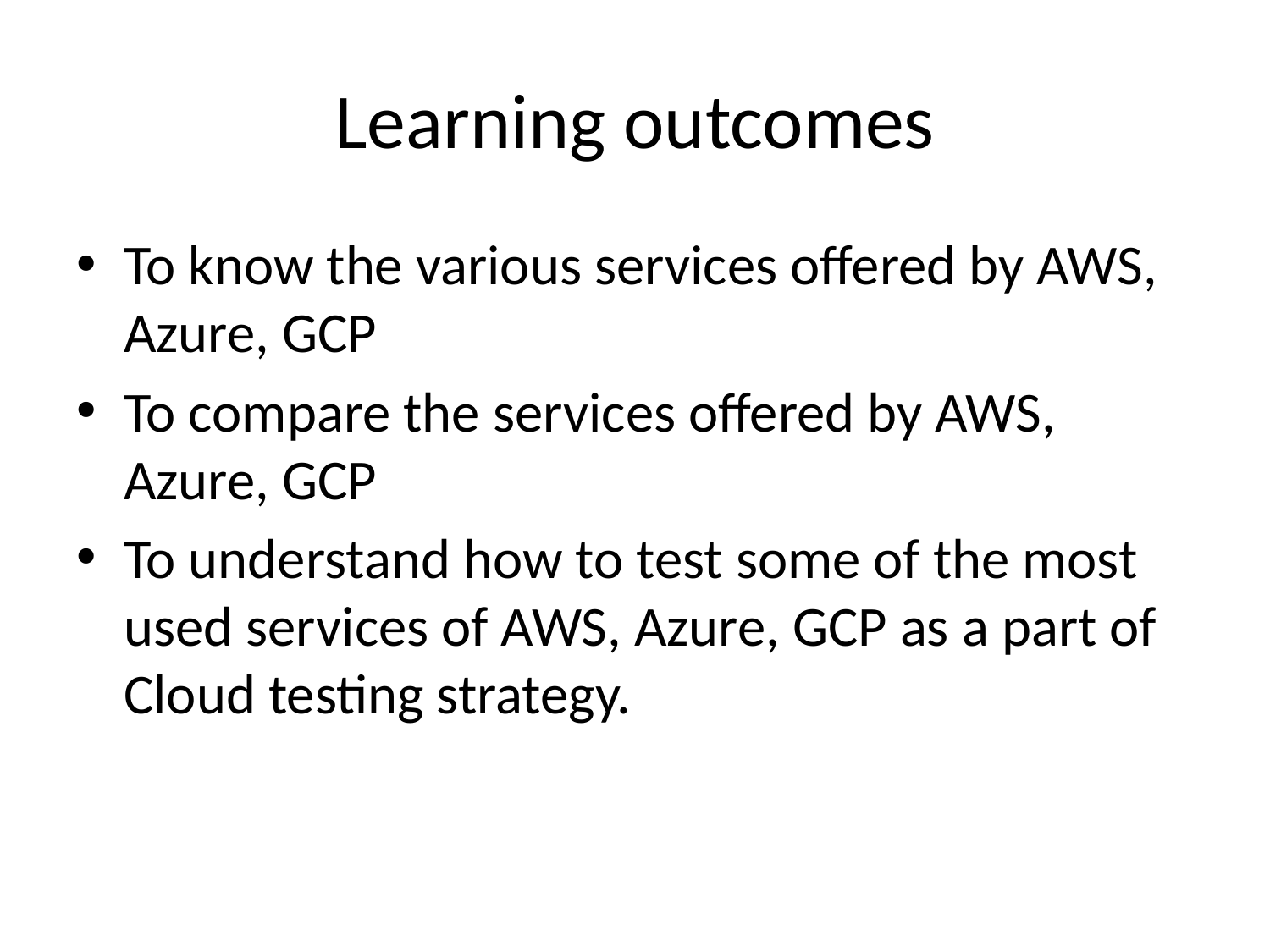

# Learning outcomes
To know the various services offered by AWS, Azure, GCP
To compare the services offered by AWS, Azure, GCP
To understand how to test some of the most used services of AWS, Azure, GCP as a part of Cloud testing strategy.